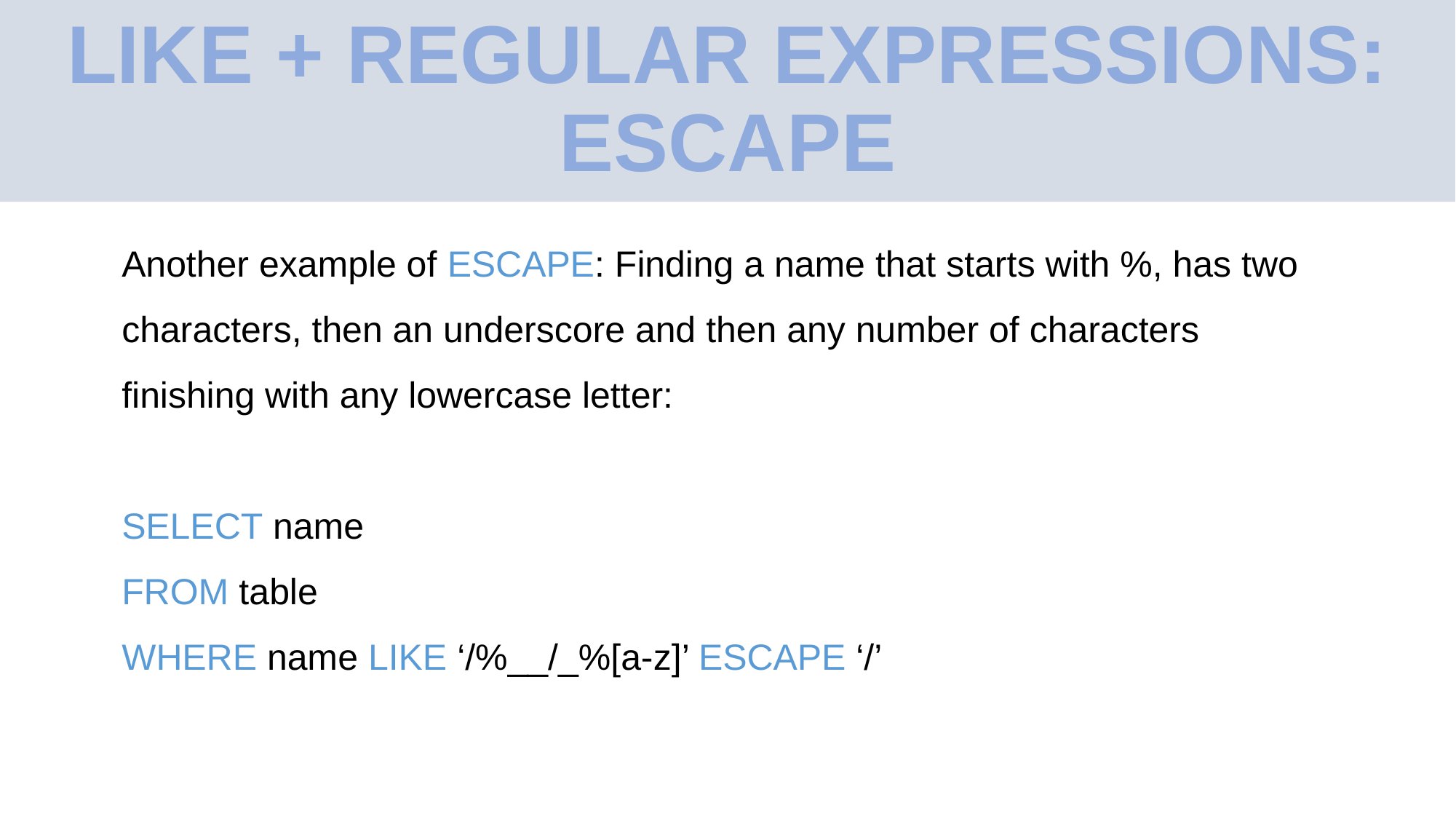

# LIKE + REGULAR EXPRESSIONS: ESCAPE
Another example of ESCAPE: Finding a name that starts with %, has two characters, then an underscore and then any number of characters finishing with any lowercase letter:

SELECT name
FROM table
WHERE name LIKE ‘/%__/_%[a-z]’ ESCAPE ‘/’